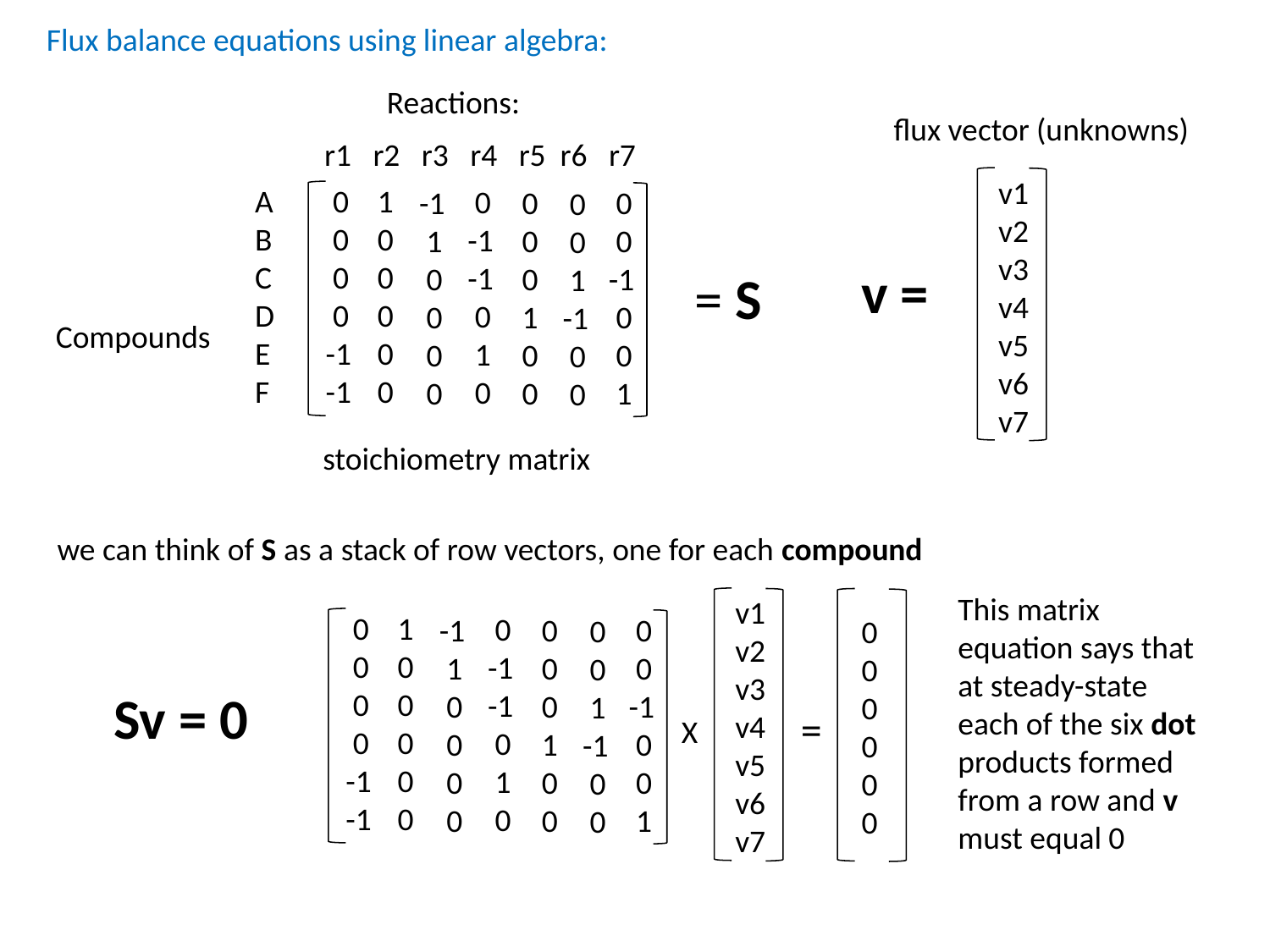

Flux balance equations using linear algebra:
Reactions:
r1   r2   r3   r4   r5  r6   r7
A
B
C
D
E
F
1
0
0
0
0
0
  0
  0
  0
  0
 -1
 -1
 0
-1
-1
 0
 1
 0
-1
 1
 0
 0
 0
 0
 0
 0
 0
 1
 0
 0

 0
 0
-1
 0
 0
 1
 0
 0
 1
-1
 0
 0

= S
Compounds
stoichiometry matrix
flux vector (unknowns)
v1
v2
v3
v4
v5
v6
v7

v =
 we can think of S as a stack of row vectors, one for each compound
This matrix equation says that at steady-state each of the six dot products formed from a row and v must equal 0
v1
v2
v3
v4
v5
v6
v7

1
0
0
0
0
0
  0
  0
  0
  0
 -1
 -1
 0
-1
-1
 0
 1
 0
-1
 1
 0
 0
 0
 0
 0
 0
 0
 1
 0
 0
 0
 0
-1
 0
 0
 1
 0
 0
 1
-1
 0
 0

0
0
0
0
0
0
Sv = 0
=
X